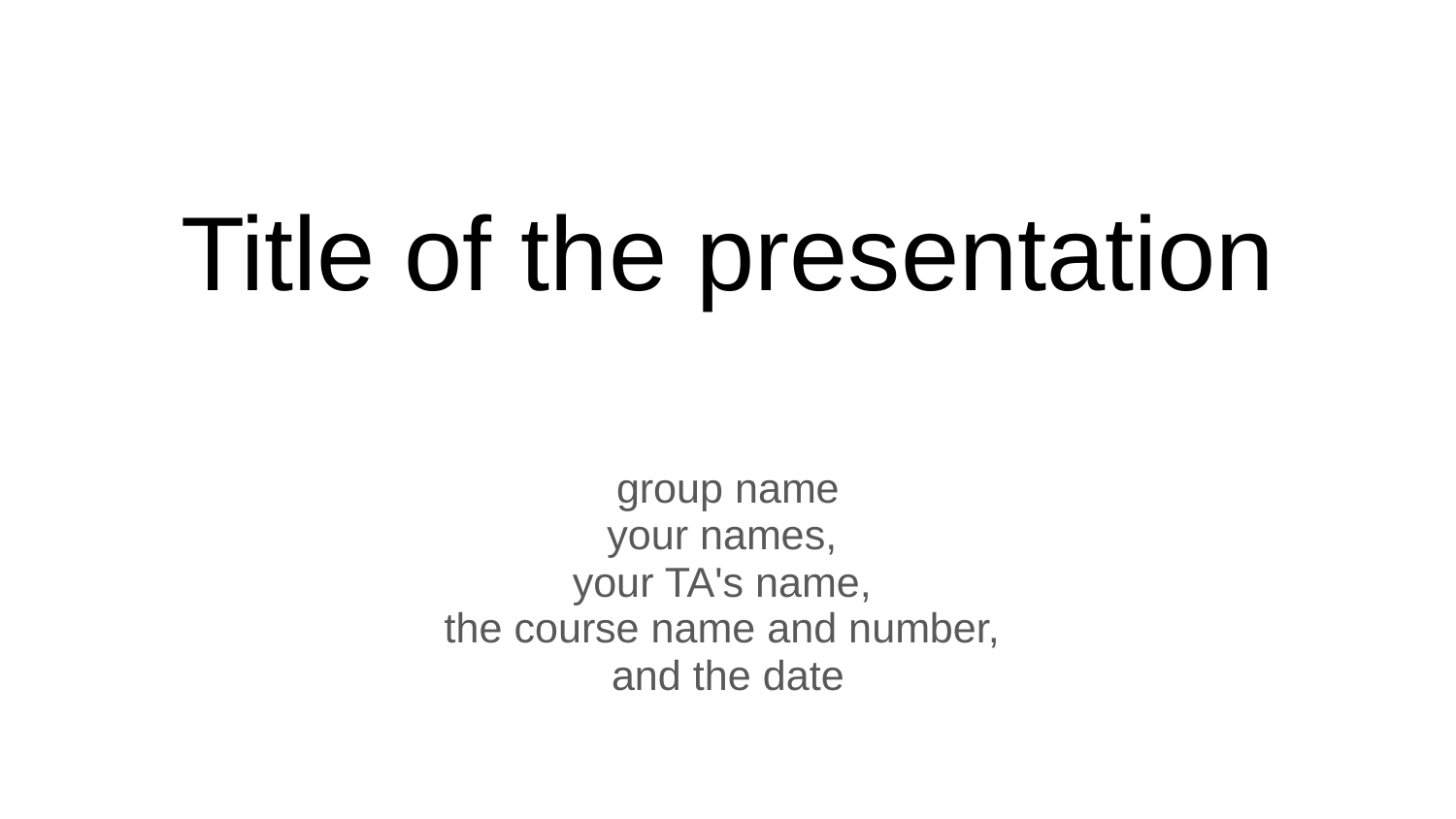

# Title of the presentation

group name
your names,
your TA's name,
the course name and number,
and the date